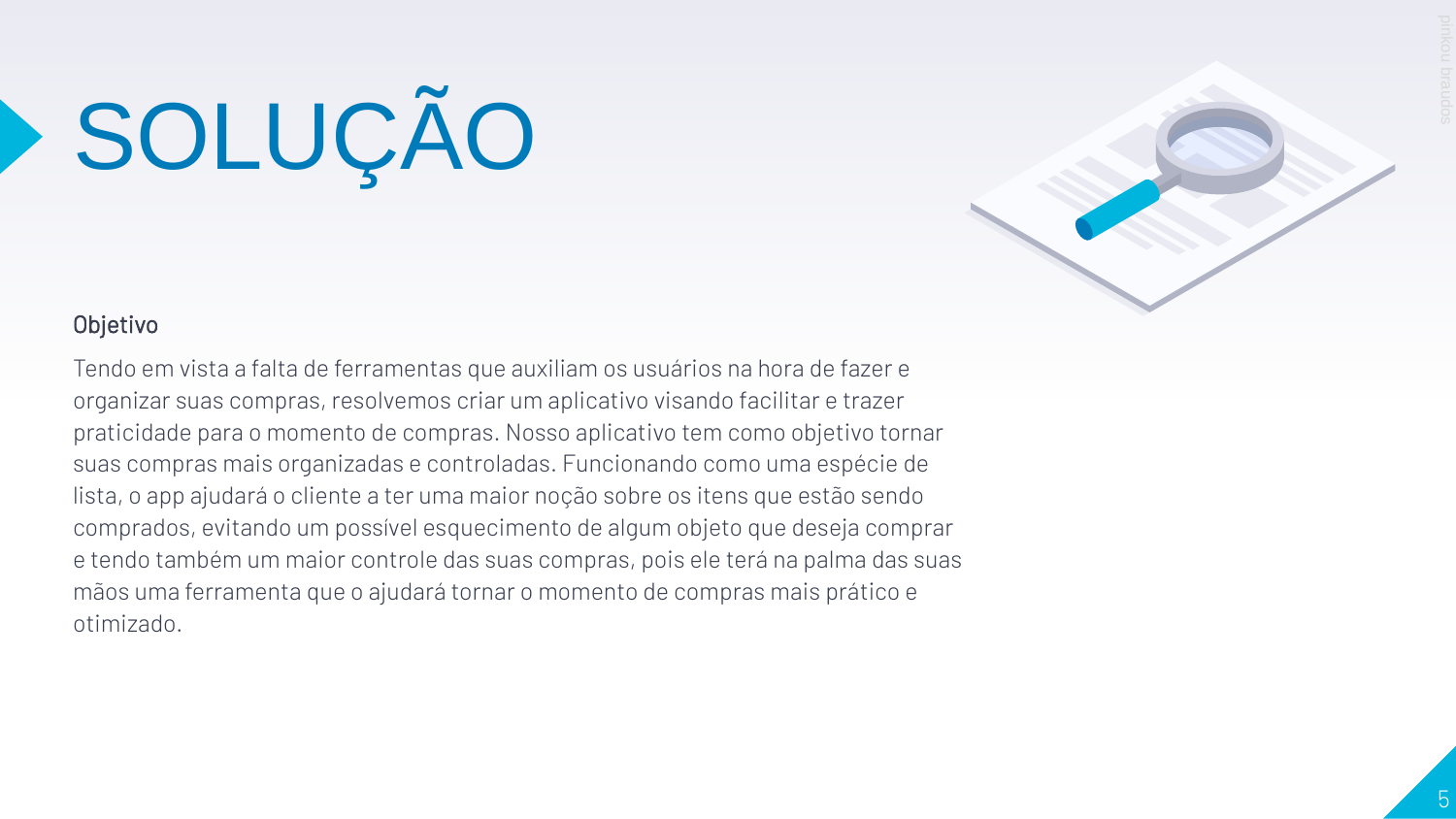

# SOLUÇÃO
pinkou braudos
Objetivo
Tendo em vista a falta de ferramentas que auxiliam os usuários na hora de fazer e organizar suas compras, resolvemos criar um aplicativo visando facilitar e trazer praticidade para o momento de compras. Nosso aplicativo tem como objetivo tornar suas compras mais organizadas e controladas. Funcionando como uma espécie de lista, o app ajudará o cliente a ter uma maior noção sobre os itens que estão sendo comprados, evitando um possível esquecimento de algum objeto que deseja comprar e tendo também um maior controle das suas compras, pois ele terá na palma das suas mãos uma ferramenta que o ajudará tornar o momento de compras mais prático e otimizado.
5